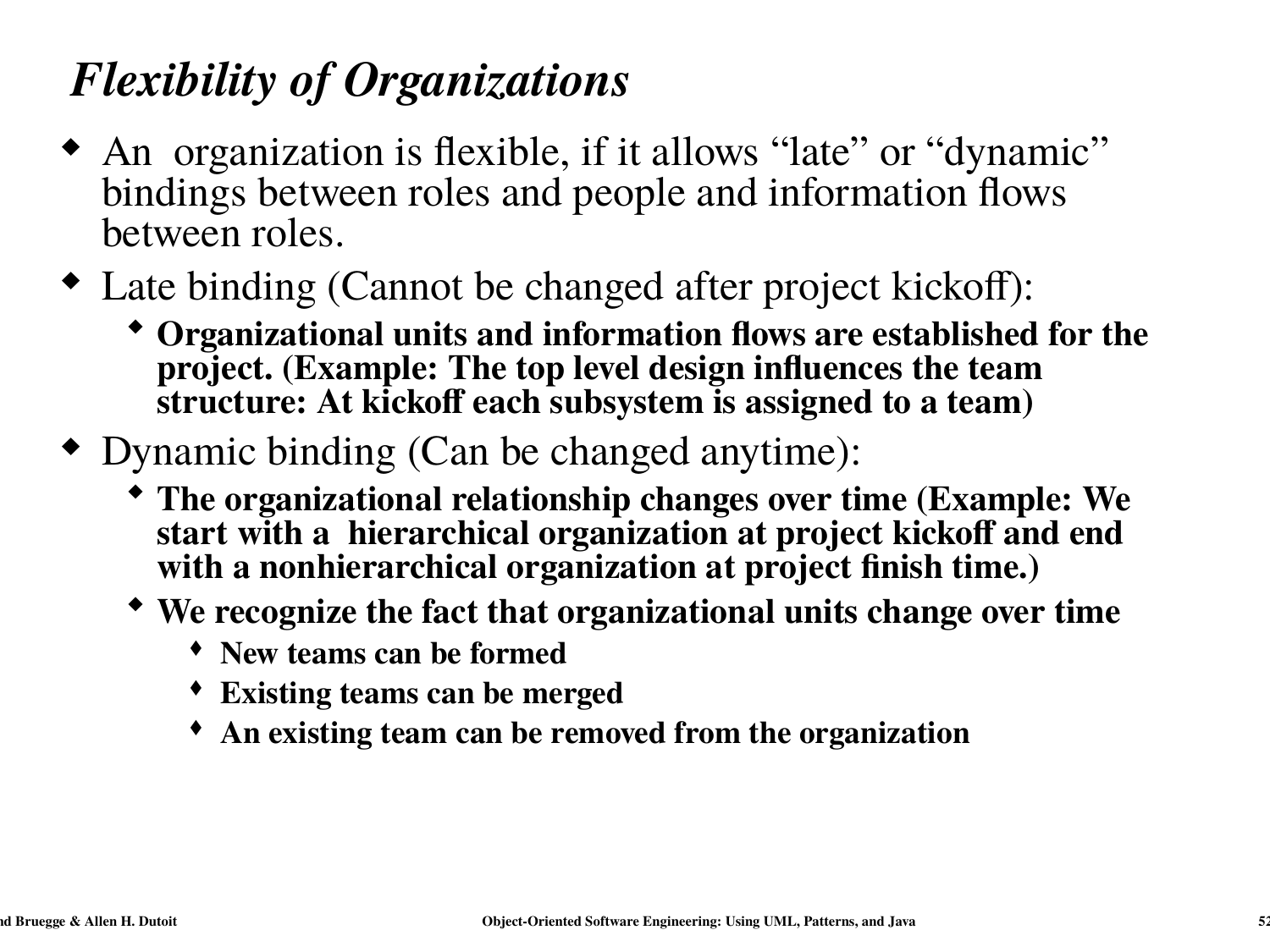

# Flexibility of Organizations
An  organization is flexible, if it allows “late” or “dynamic” bindings between roles and people and information flows between roles.
Late binding (Cannot be changed after project kickoff):
Organizational units and information flows are established for the project. (Example: The top level design influences the team structure: At kickoff each subsystem is assigned to a team)
Dynamic binding (Can be changed anytime):
The organizational relationship changes over time (Example: We start with a  hierarchical organization at project kickoff and end with a nonhierarchical organization at project finish time.)
We recognize the fact that organizational units change over time
New teams can be formed
Existing teams can be merged
An existing team can be removed from the organization